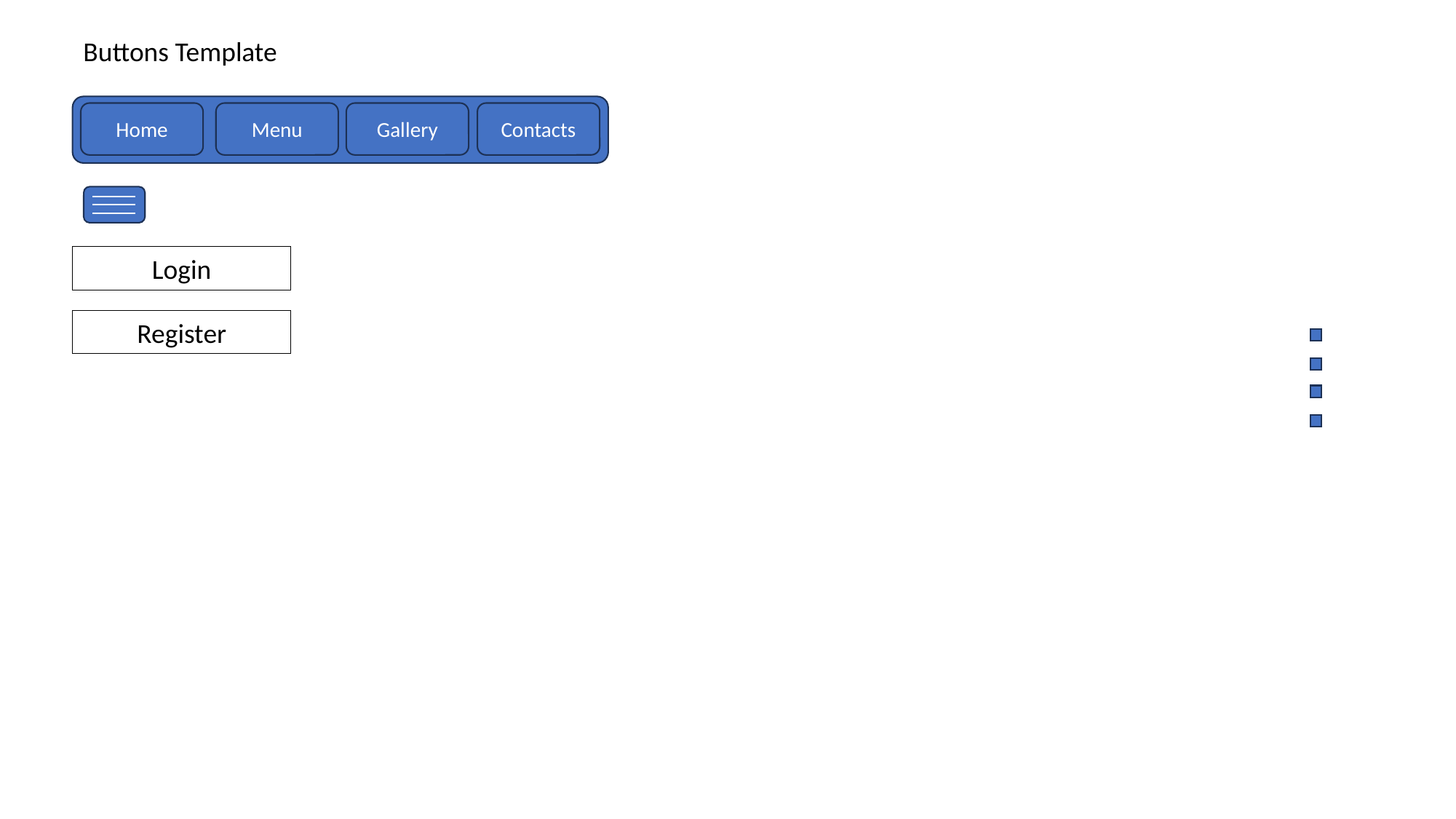

Buttons Template

Home
Menu
Gallery
Contacts

Login
Register